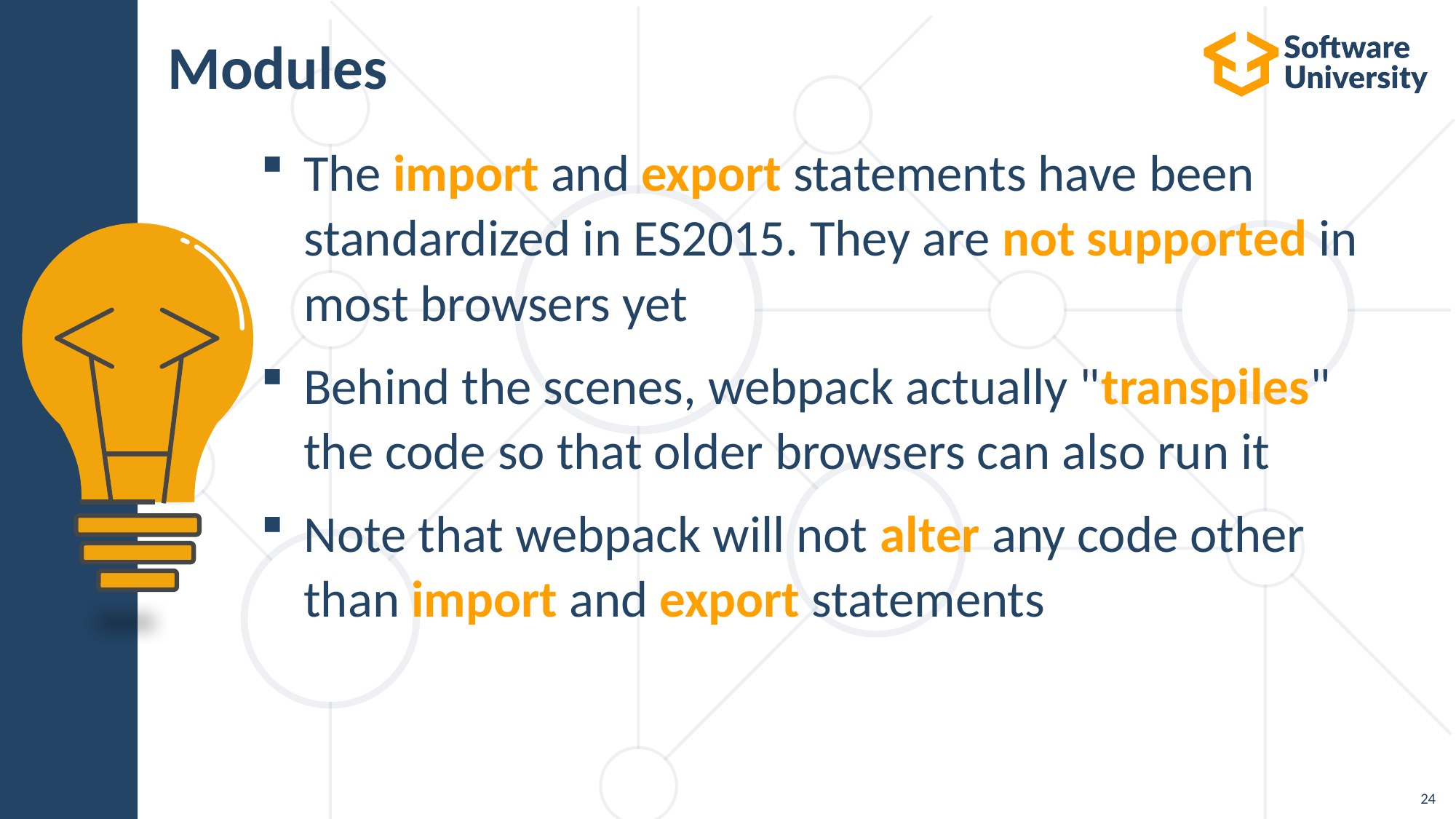

# Modules
The import and export statements have been
standardized in ES2015. They are not supported in most browsers yet
Behind the scenes, webpack actually "transpiles"
the code so that older browsers can also run it
Note that webpack will not alter any code other
than import and export statements
24